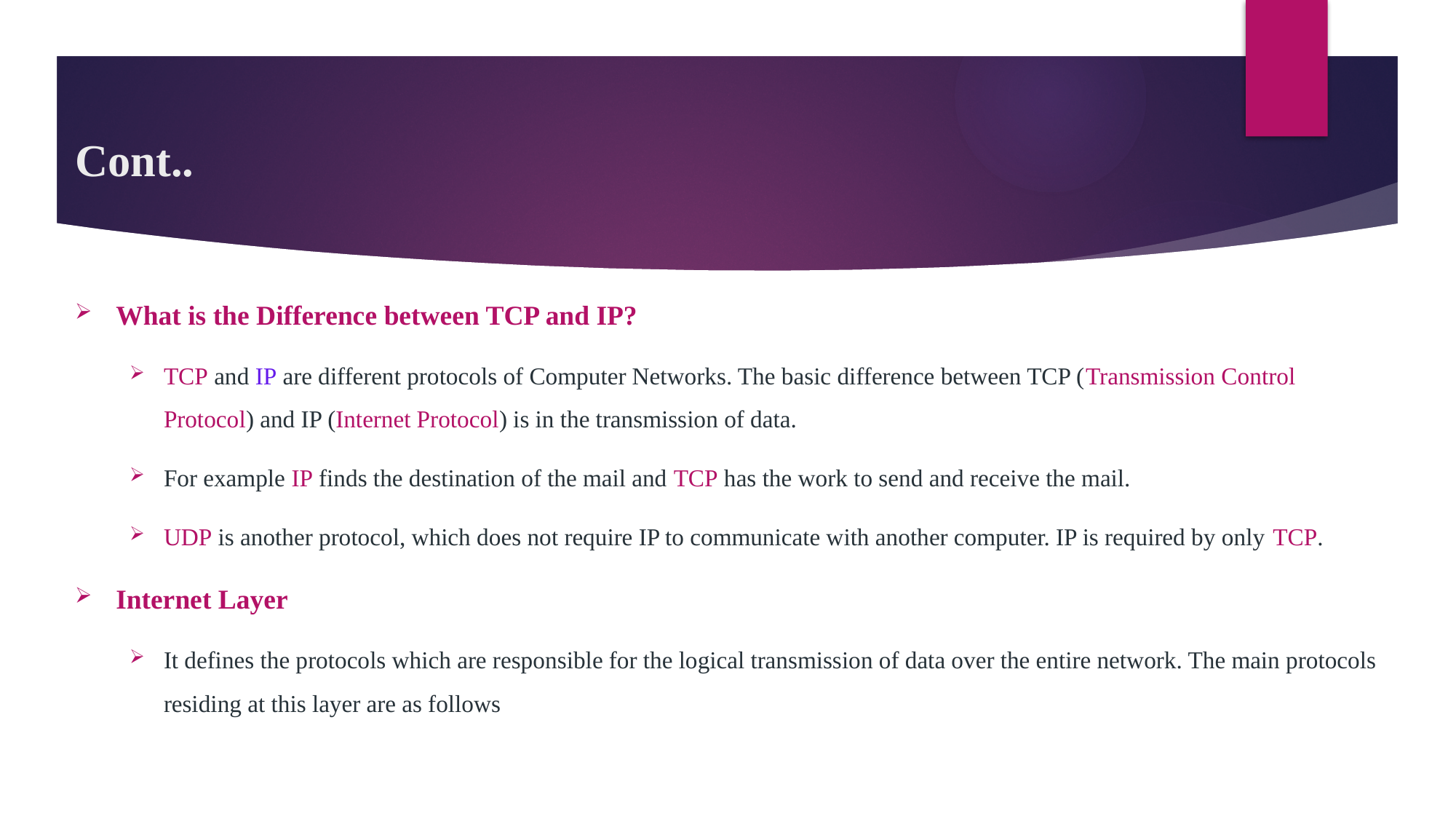

# Cont..
What is the Difference between TCP and IP?
TCP and IP are different protocols of Computer Networks. The basic difference between TCP (Transmission Control Protocol) and IP (Internet Protocol) is in the transmission of data.
For example IP finds the destination of the mail and TCP has the work to send and receive the mail.
UDP is another protocol, which does not require IP to communicate with another computer. IP is required by only TCP.
Internet Layer
It defines the protocols which are responsible for the logical transmission of data over the entire network. The main protocols residing at this layer are as follows